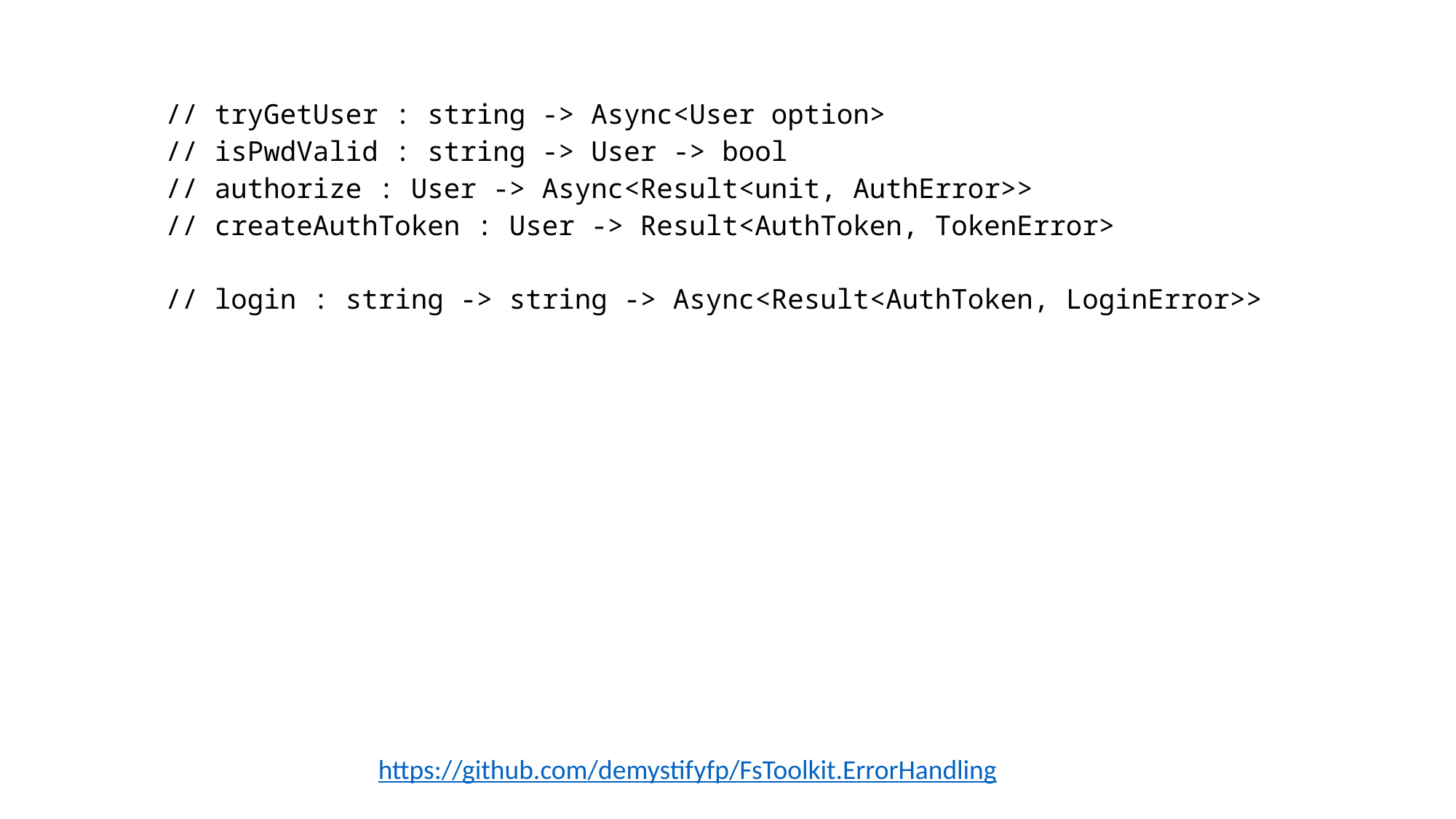

// tryGetUser : string -> Async<User option>
// isPwdValid : string -> User -> bool
// authorize : User -> Async<Result<unit, AuthError>>
// createAuthToken : User -> Result<AuthToken, TokenError>

// login : string -> string -> Async<Result<AuthToken, LoginError>>
https://github.com/demystifyfp/FsToolkit.ErrorHandling